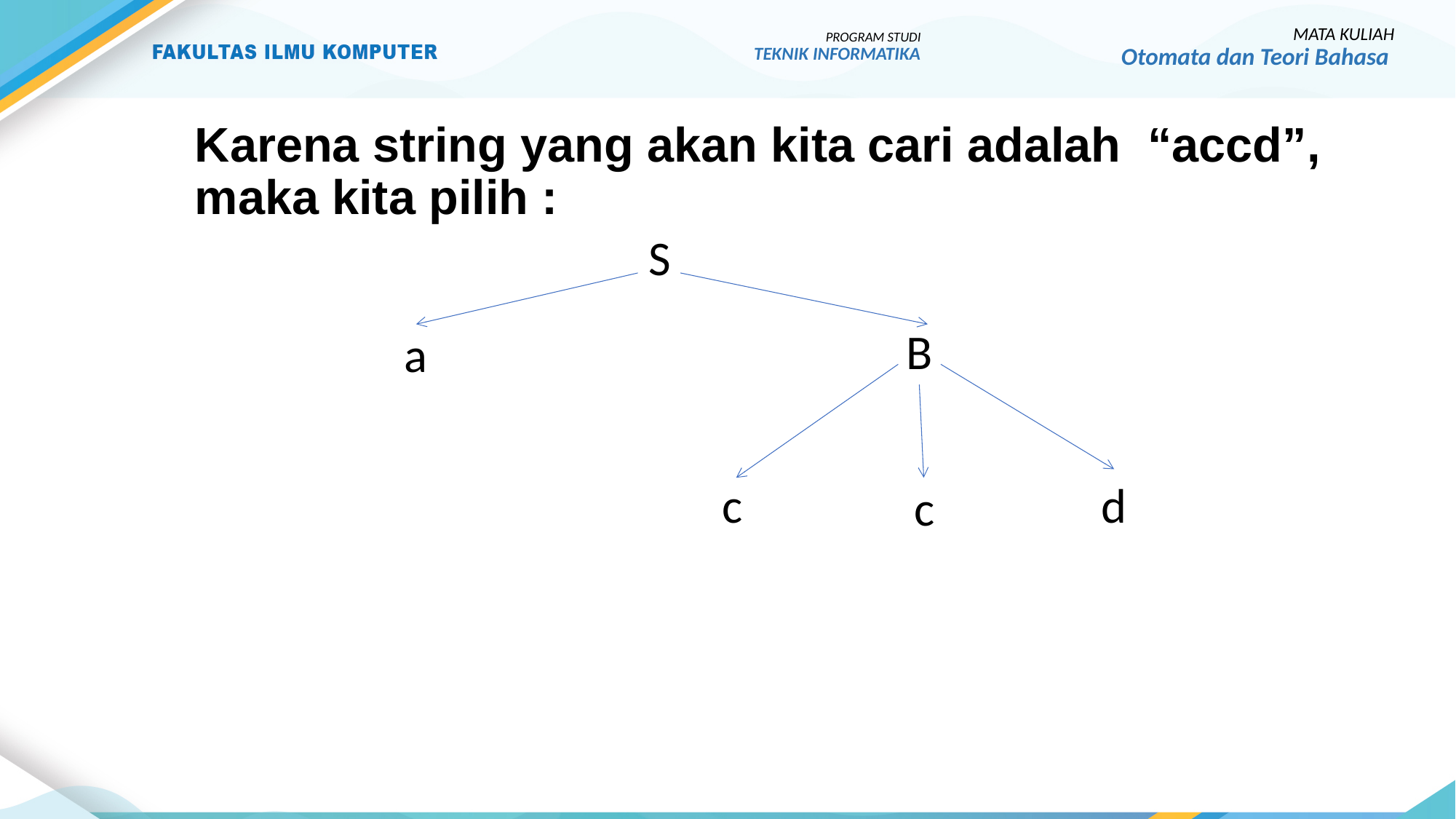

MATA KULIAH
Otomata dan Teori Bahasa
PROGRAM STUDI
TEKNIK INFORMATIKA
# Karena string yang akan kita cari adalah  “accd”, maka kita pilih :
S
B
a
c
d
c